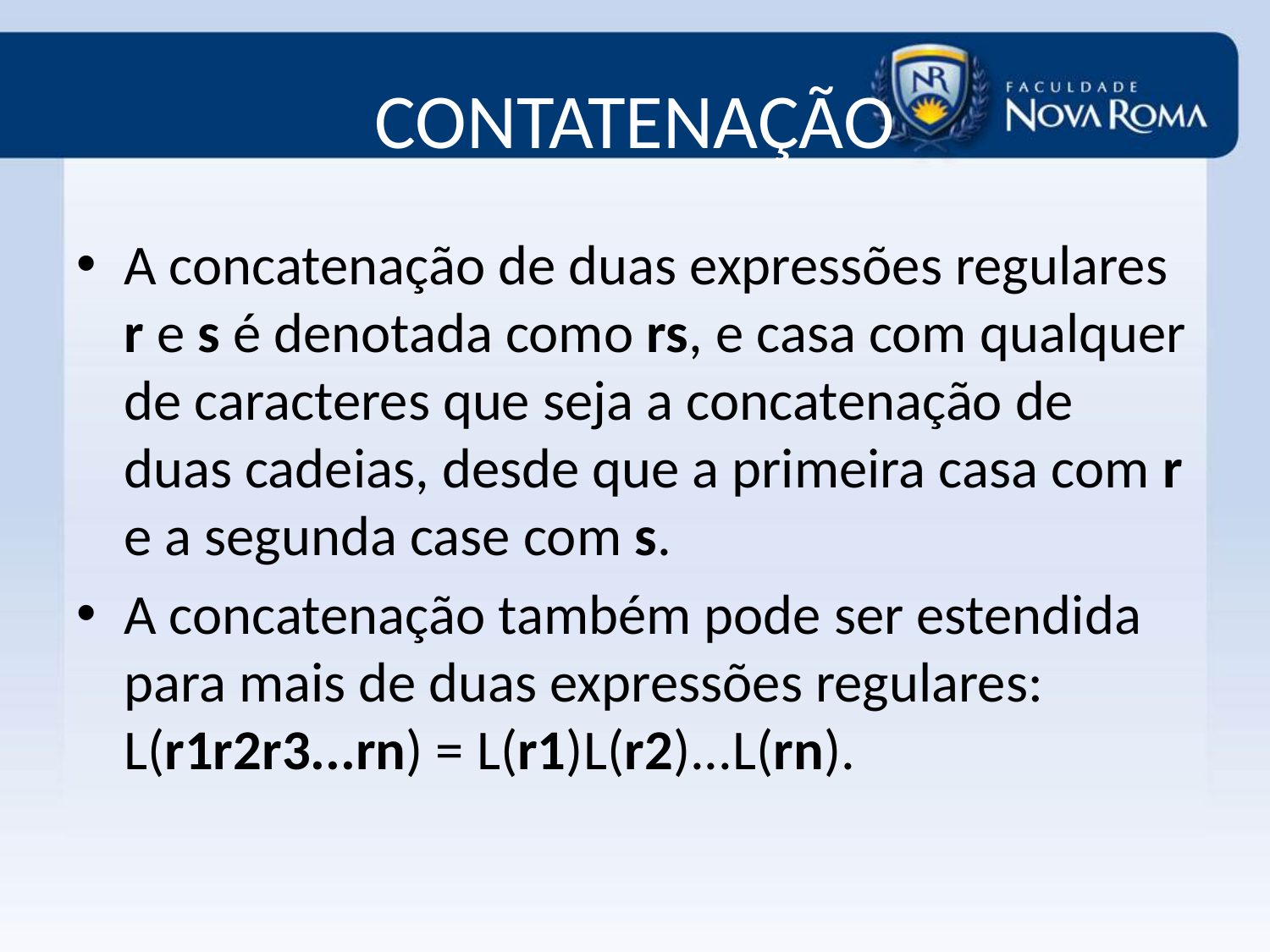

# CONTATENAÇÃO
A concatenação de duas expressões regulares r e s é denotada como rs, e casa com qualquer de caracteres que seja a concatenação de duas cadeias, desde que a primeira casa com r e a segunda case com s.
A concatenação também pode ser estendida para mais de duas expressões regulares: L(r1r2r3...rn) = L(r1)L(r2)...L(rn).